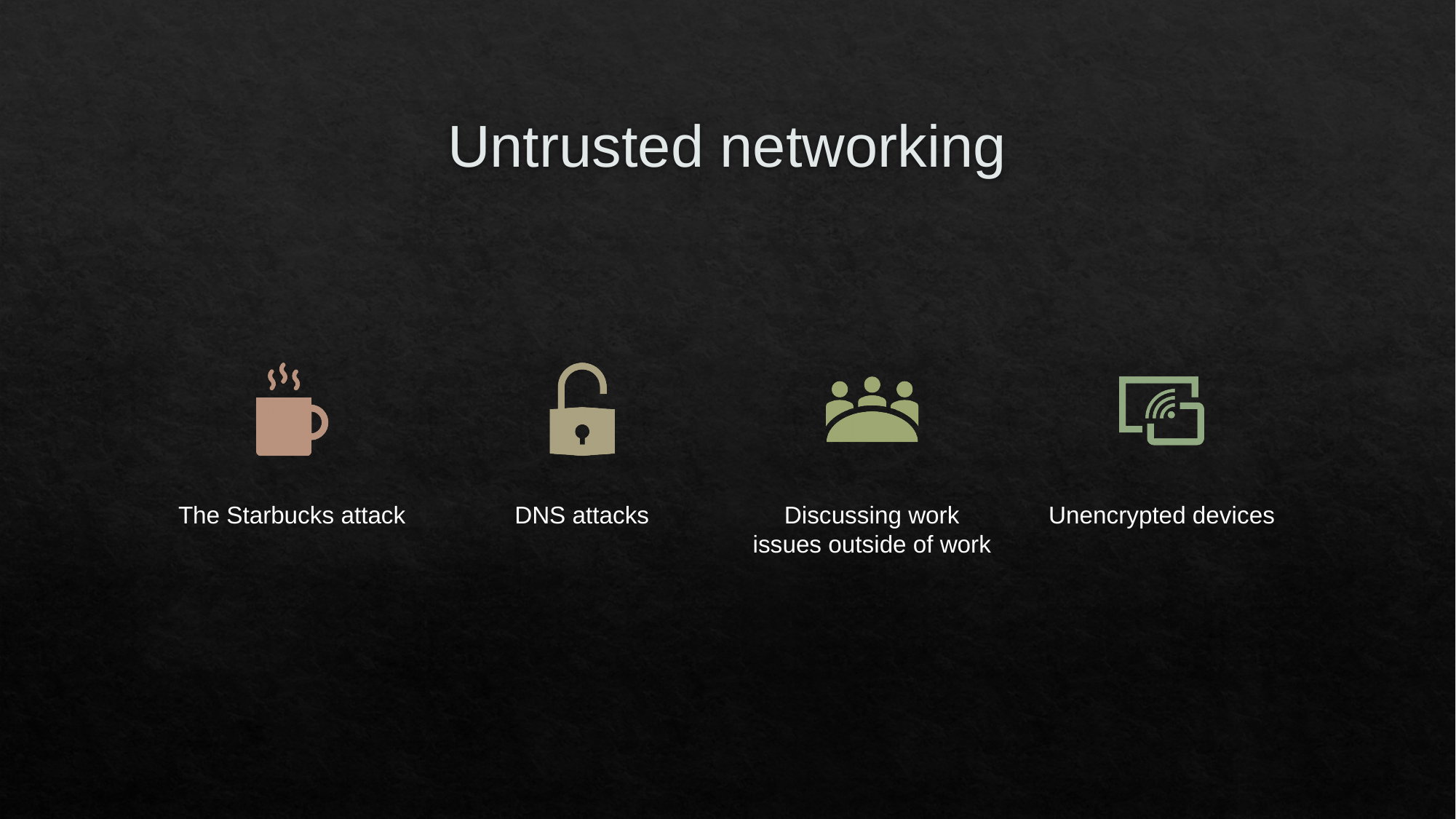

# Untrusted networking
The Starbucks attack
DNS attacks
Discussing work issues outside of work
Unencrypted devices